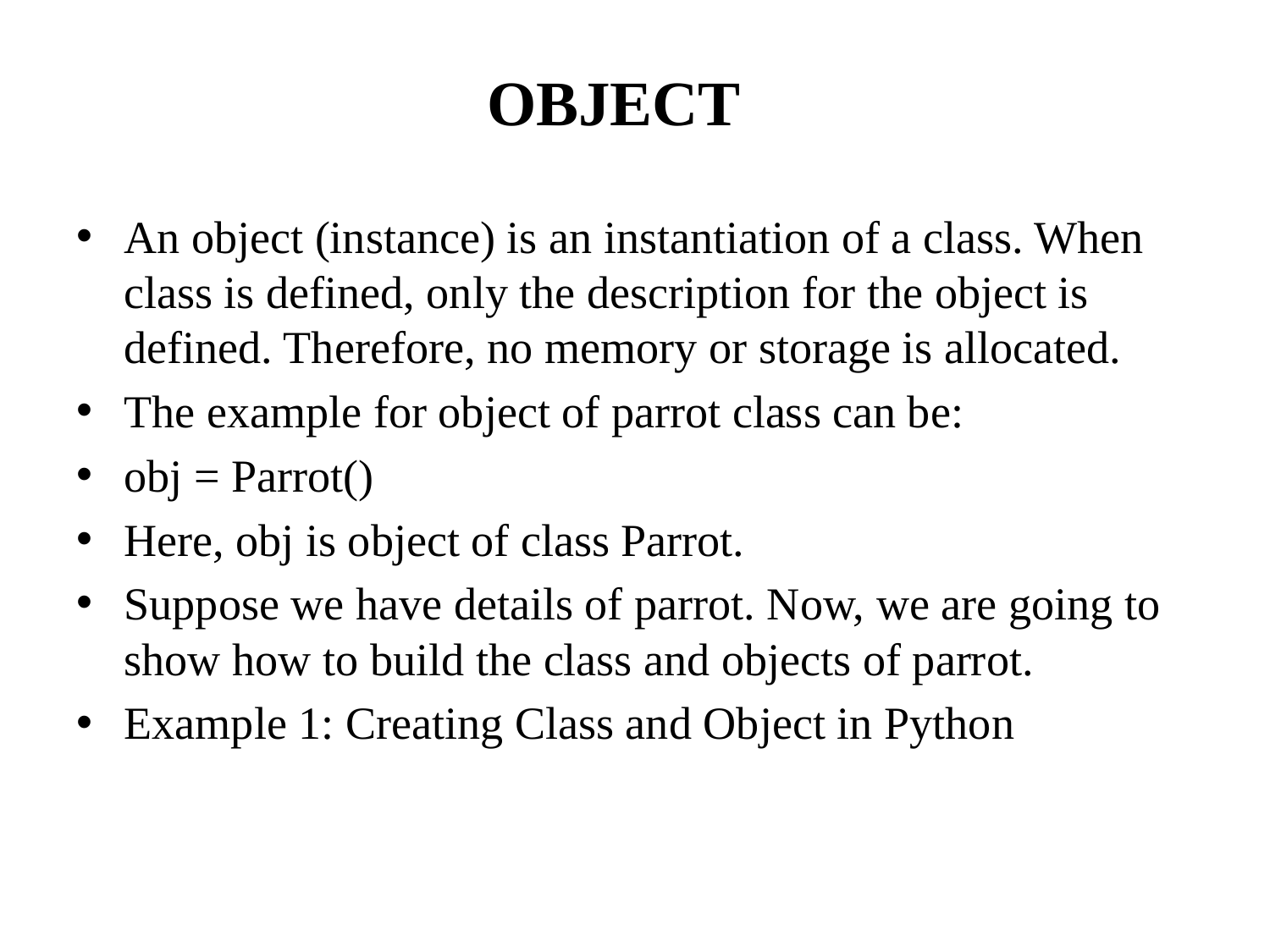

# OBJECT
An object (instance) is an instantiation of a class. When class is defined, only the description for the object is defined. Therefore, no memory or storage is allocated.
The example for object of parrot class can be:
obj = Parrot()
Here, obj is object of class Parrot.
Suppose we have details of parrot. Now, we are going to show how to build the class and objects of parrot.
Example 1: Creating Class and Object in Python